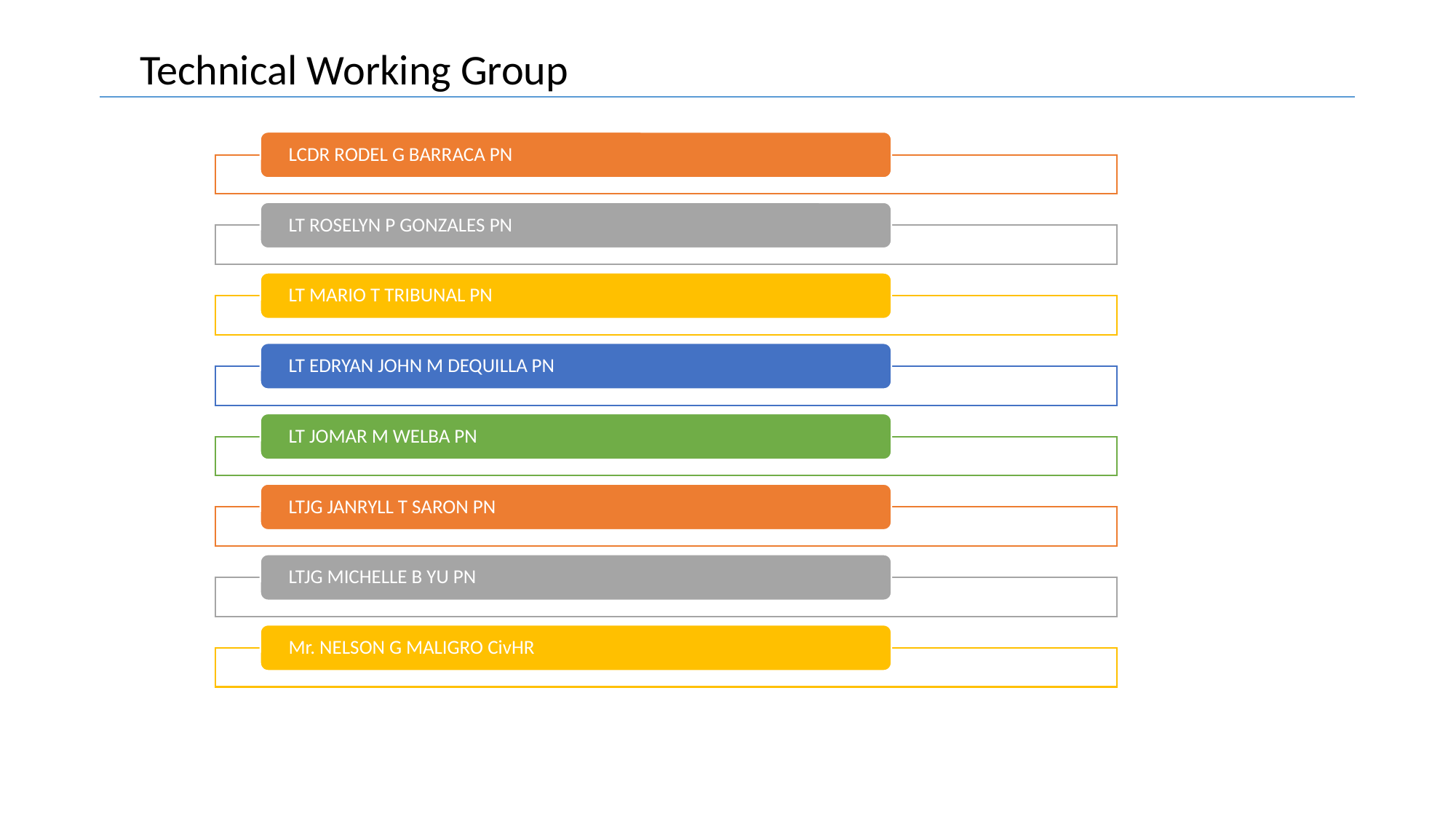

# Technical Working Group
LCDR RODEL G BARRACA PN
LT ROSELYN P GONZALES PN
LT MARIO T TRIBUNAL PN
LT EDRYAN JOHN M DEQUILLA PN
LT JOMAR M WELBA PN
LTJG JANRYLL T SARON PN
LTJG MICHELLE B YU PN
Mr. NELSON G MALIGRO CivHR